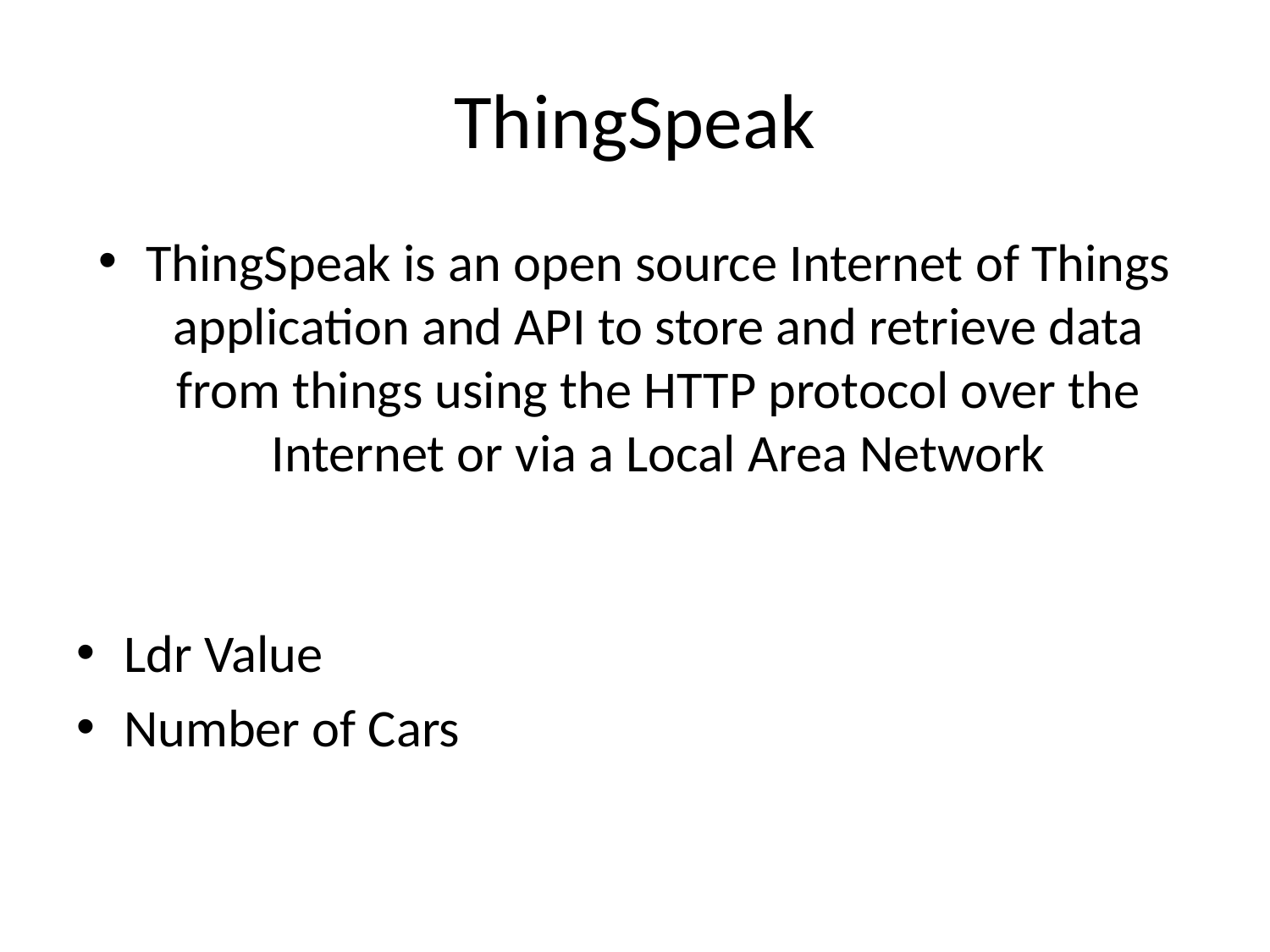

# ThingSpeak
‌ThingSpeak is an open source Internet of Things application and API to store and retrieve data from things using the HTTP protocol over the Internet or via a Local Area Network
Ldr Value
Number of Cars